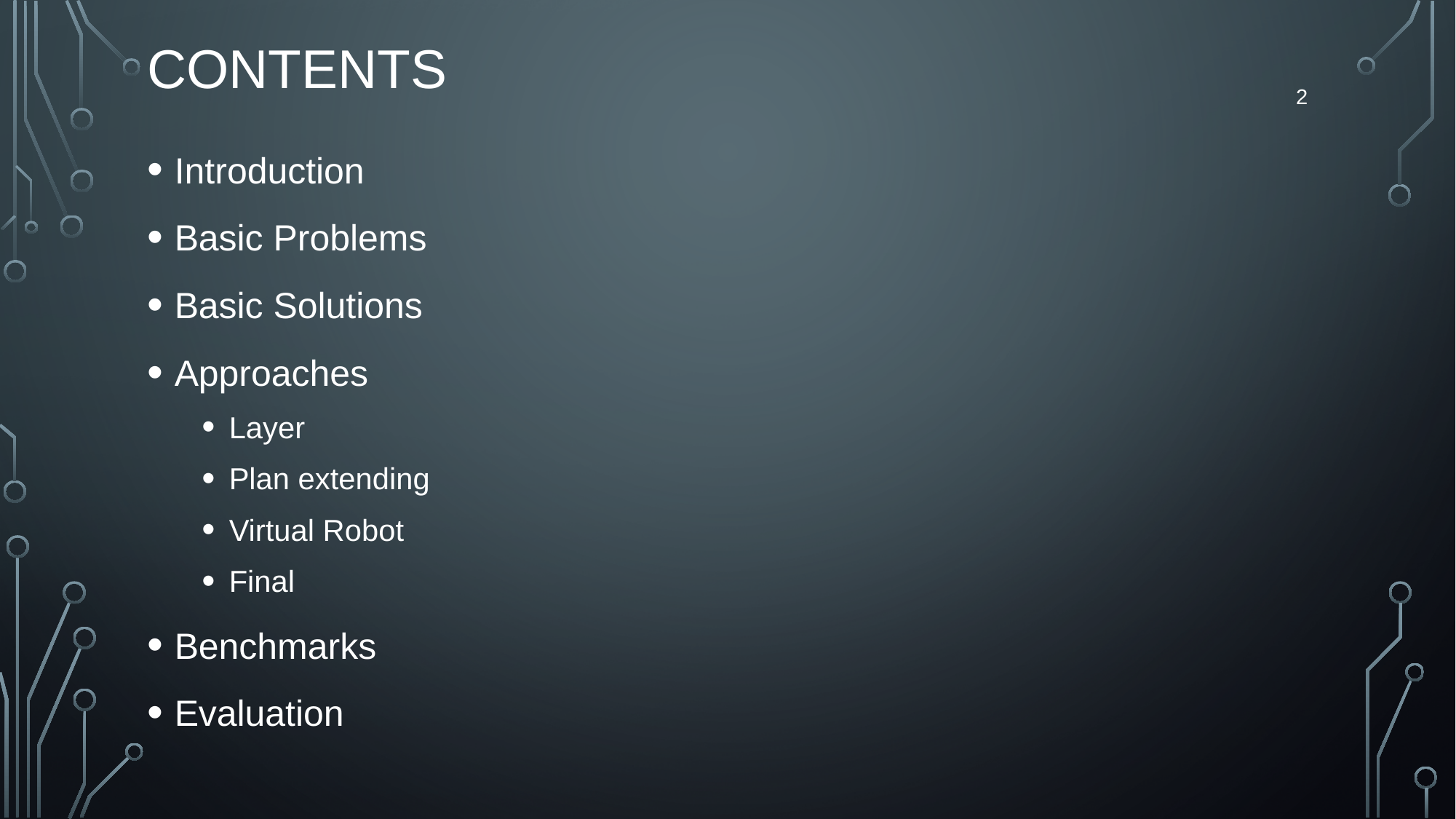

# Contents
2
Introduction
Basic Problems
Basic Solutions
Approaches
Layer
Plan extending
Virtual Robot
Final
Benchmarks
Evaluation